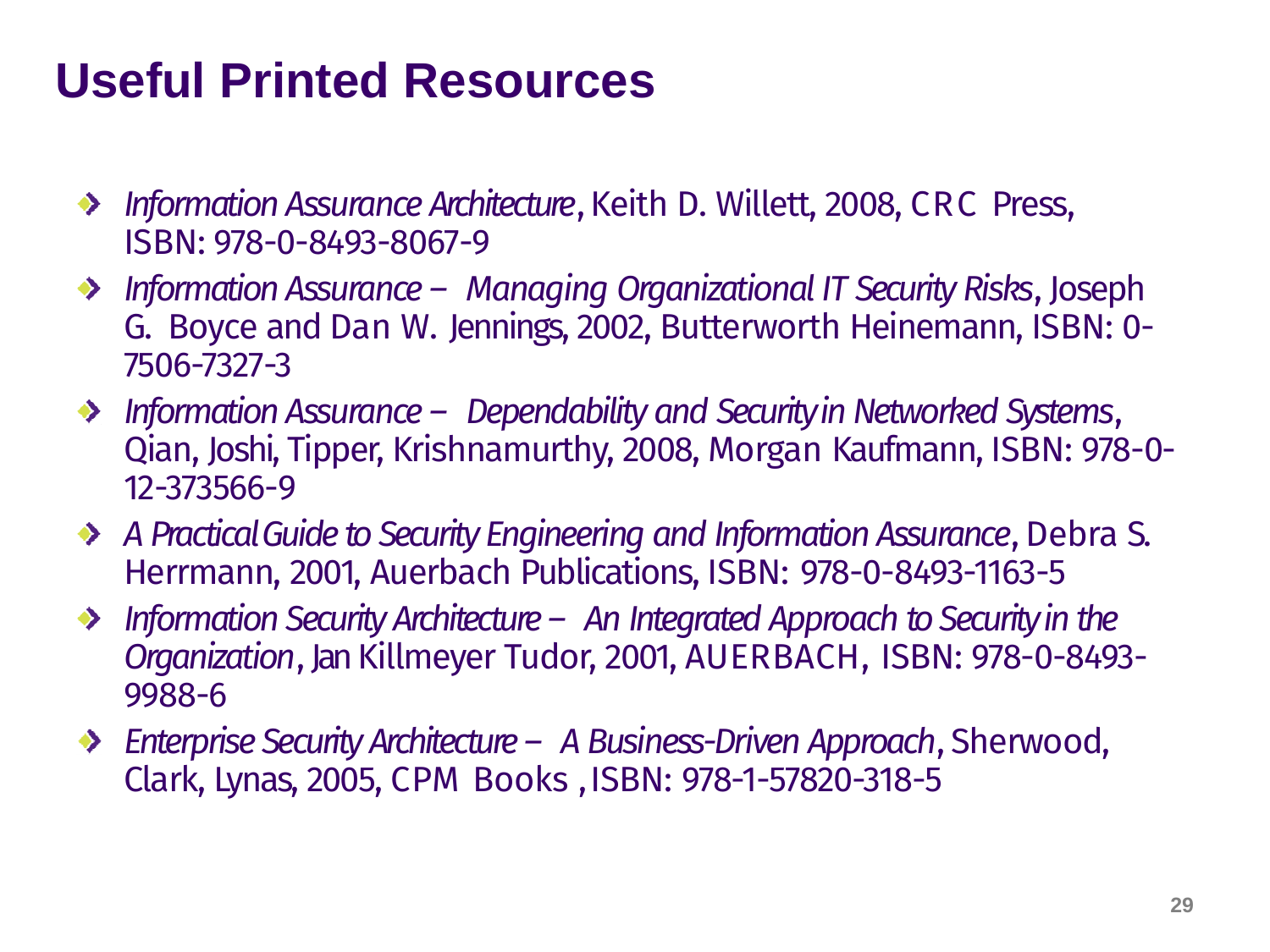

# Useful Printed Resources
Information Assurance Architecture, Keith D. Willett, 2008, CRC Press,  ISBN: 978-0-8493-8067-9
Information Assurance – Managing Organizational IT Security Risks, Joseph G.  Boyce and Dan W. Jennings, 2002, Butterworth Heinemann, ISBN: 0-  7506-7327-3
Information Assurance – Dependability and Security in Networked Systems,  Qian, Joshi, Tipper, Krishnamurthy, 2008, Morgan Kaufmann, ISBN: 978-0-  12-373566-9
A Practical Guide to Security Engineering and Information Assurance, Debra S.  Herrmann, 2001, Auerbach Publications, ISBN: 978-0-8493-1163-5
Information Security Architecture – An Integrated Approach to Security in the  Organization, Jan Killmeyer Tudor, 2001, AUERBACH, ISBN: 978-0-8493-  9988-6
Enterprise Security Architecture – A Business-Driven Approach, Sherwood,  Clark, Lynas, 2005, CPM Books , ISBN: 978-1-57820-318-5

29